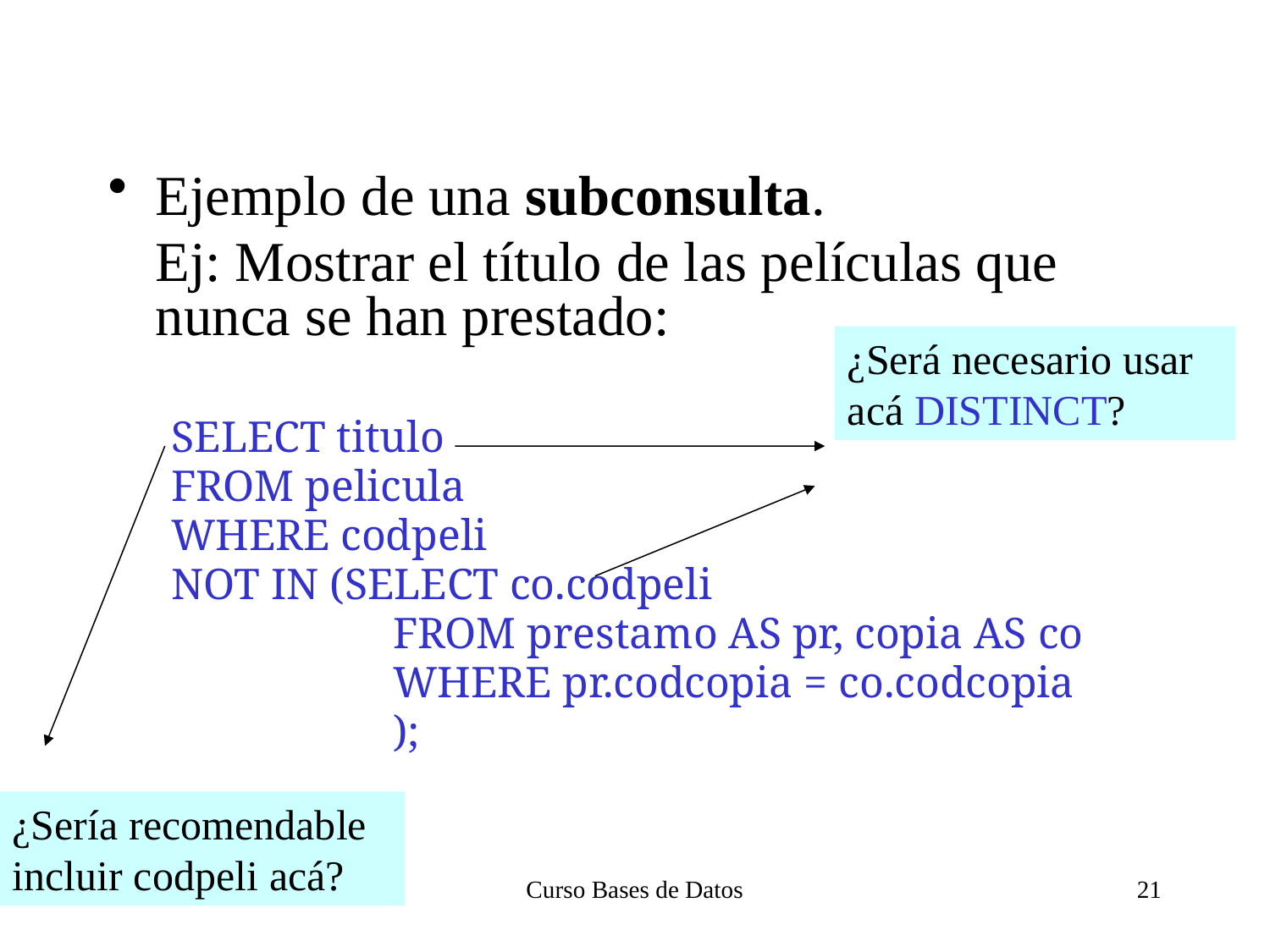

Ejemplo de una subconsulta.
	Ej: Mostrar el título de las películas que nunca se han prestado:

SELECT titulo
FROM pelicula
WHERE codpeli
NOT IN (SELECT co.codpeli
		     FROM prestamo AS pr, copia AS co
		     WHERE pr.codcopia = co.codcopia
		     );
¿Será necesario usar acá DISTINCT?

¿Sería recomendable incluir codpeli acá?
02/11/2023
Curso Bases de Datos
21